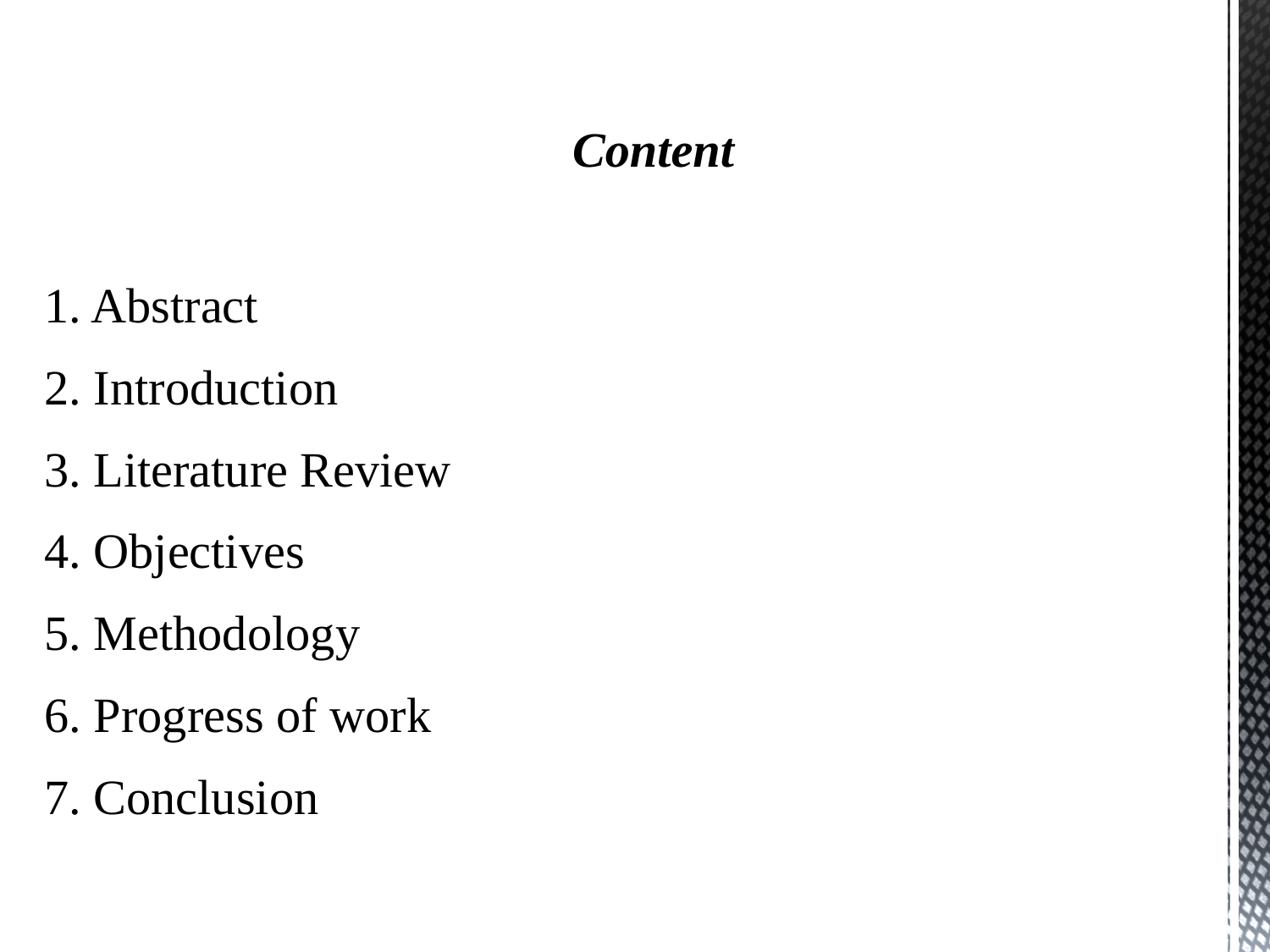

# Content 1. Abstract 2. Introduction 3. Literature Review 4. Objectives 5. Methodology 6. Progress of work 7. Conclusion